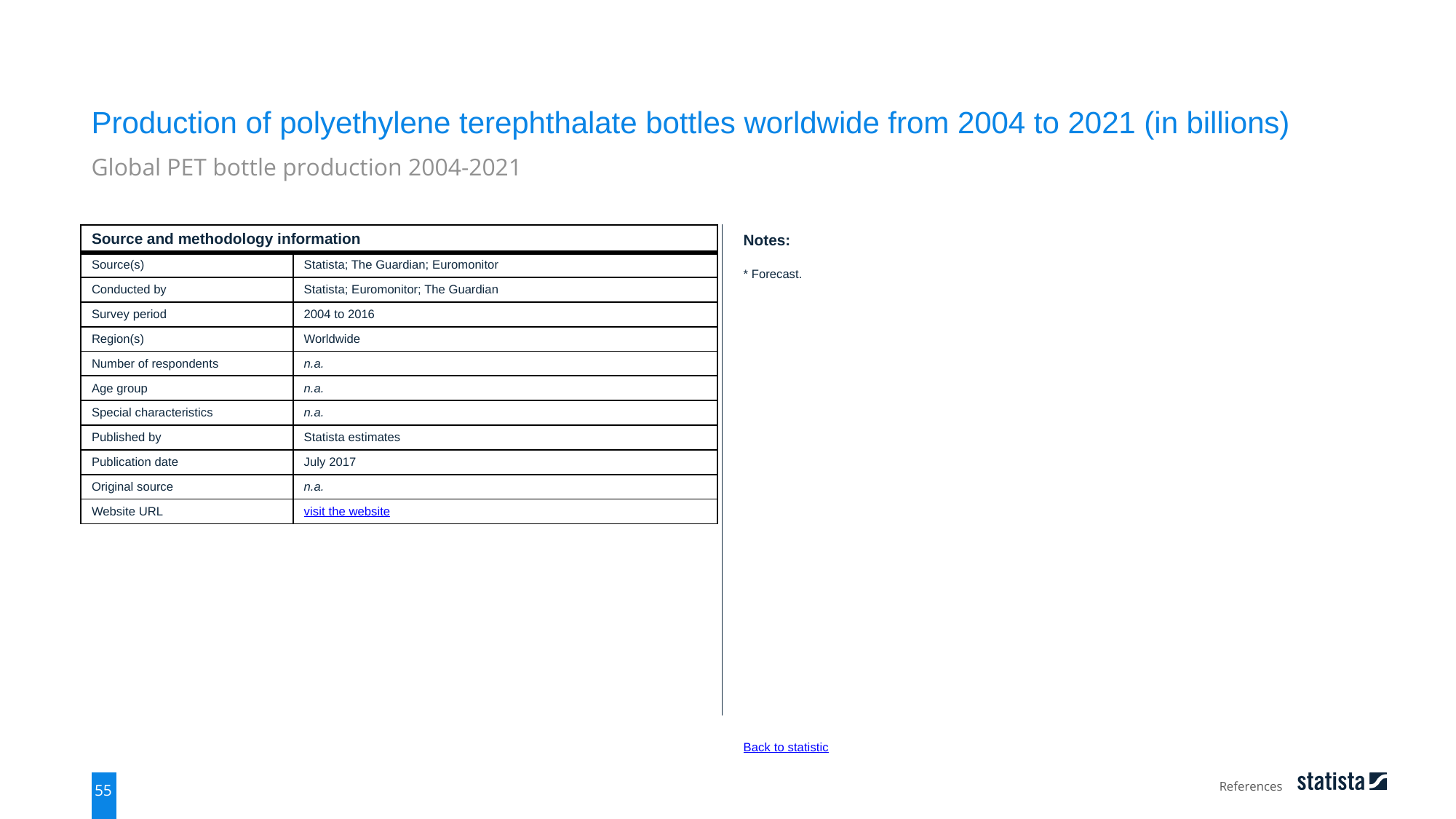

Production of polyethylene terephthalate bottles worldwide from 2004 to 2021 (in billions)
Global PET bottle production 2004-2021
| Source and methodology information |  |
| --- | --- |
| Source(s) | Statista; The Guardian; Euromonitor |
| Conducted by | Statista; Euromonitor; The Guardian |
| Survey period | 2004 to 2016 |
| Region(s) | Worldwide |
| Number of respondents | n.a. |
| Age group | n.a. |
| Special characteristics | n.a. |
| Published by | Statista estimates |
| Publication date | July 2017 |
| Original source | n.a. |
| Website URL | visit the website |

Notes:

* Forecast.
Back to statistic
References

55